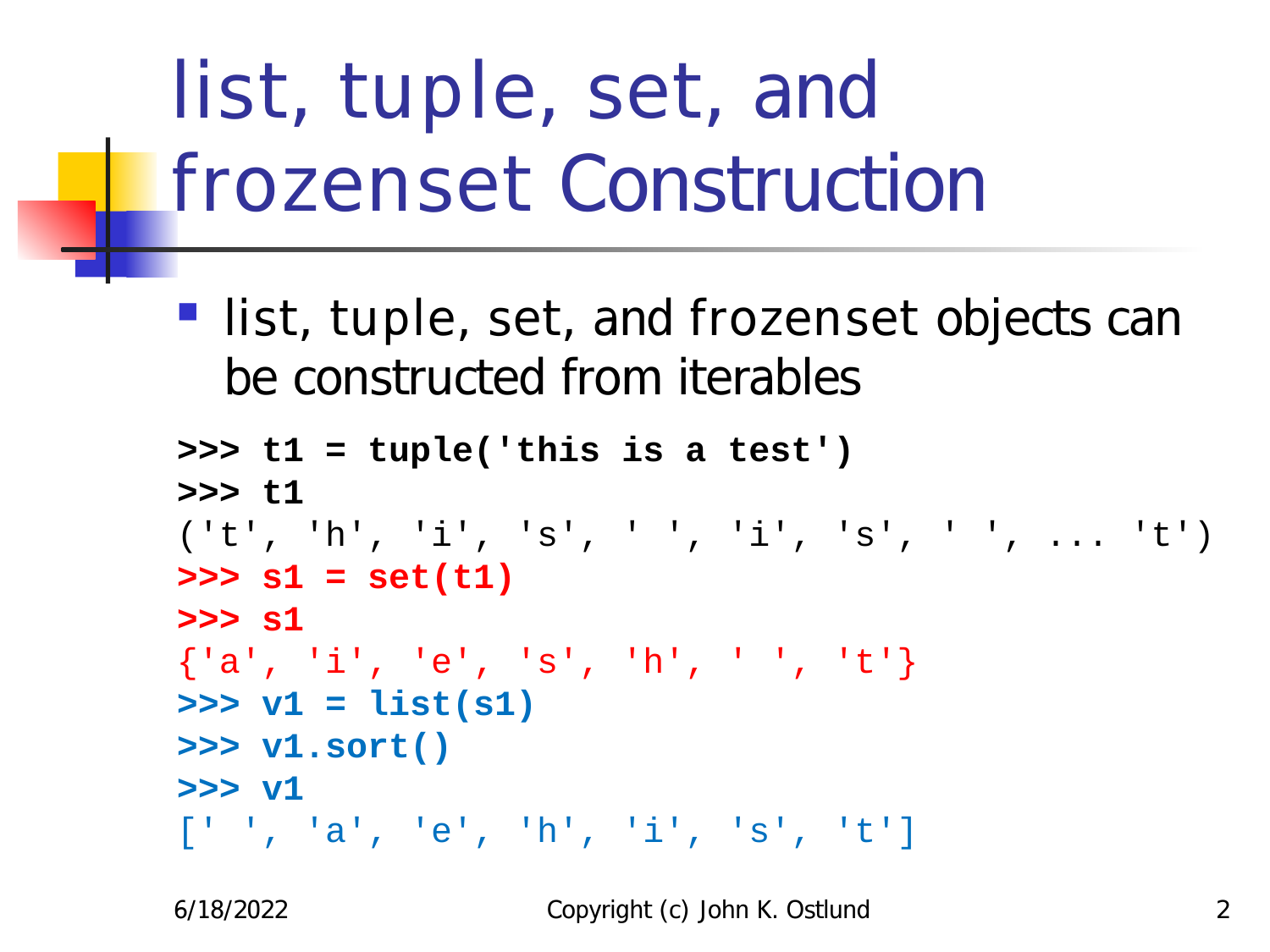

# list, tuple, set, and frozenset Construction
list, tuple, set, and frozenset objects can be constructed from iterables

>>> t1 = tuple('this is a test')
>>> t1
('t', 'h', 'i', 's', ' ', 'i', 's', ' ', ... 't')
>>> s1 = set(t1)
>>> s1
{'a', 'i', 'e', 's', 'h', ' ', 't'}
>>> v1 = list(s1)
>>> v1.sort()
>>> v1
[' ', 'a', 'e', 'h', 'i', 's', 't']
6/18/2022
Copyright (c) John K. Ostlund
2